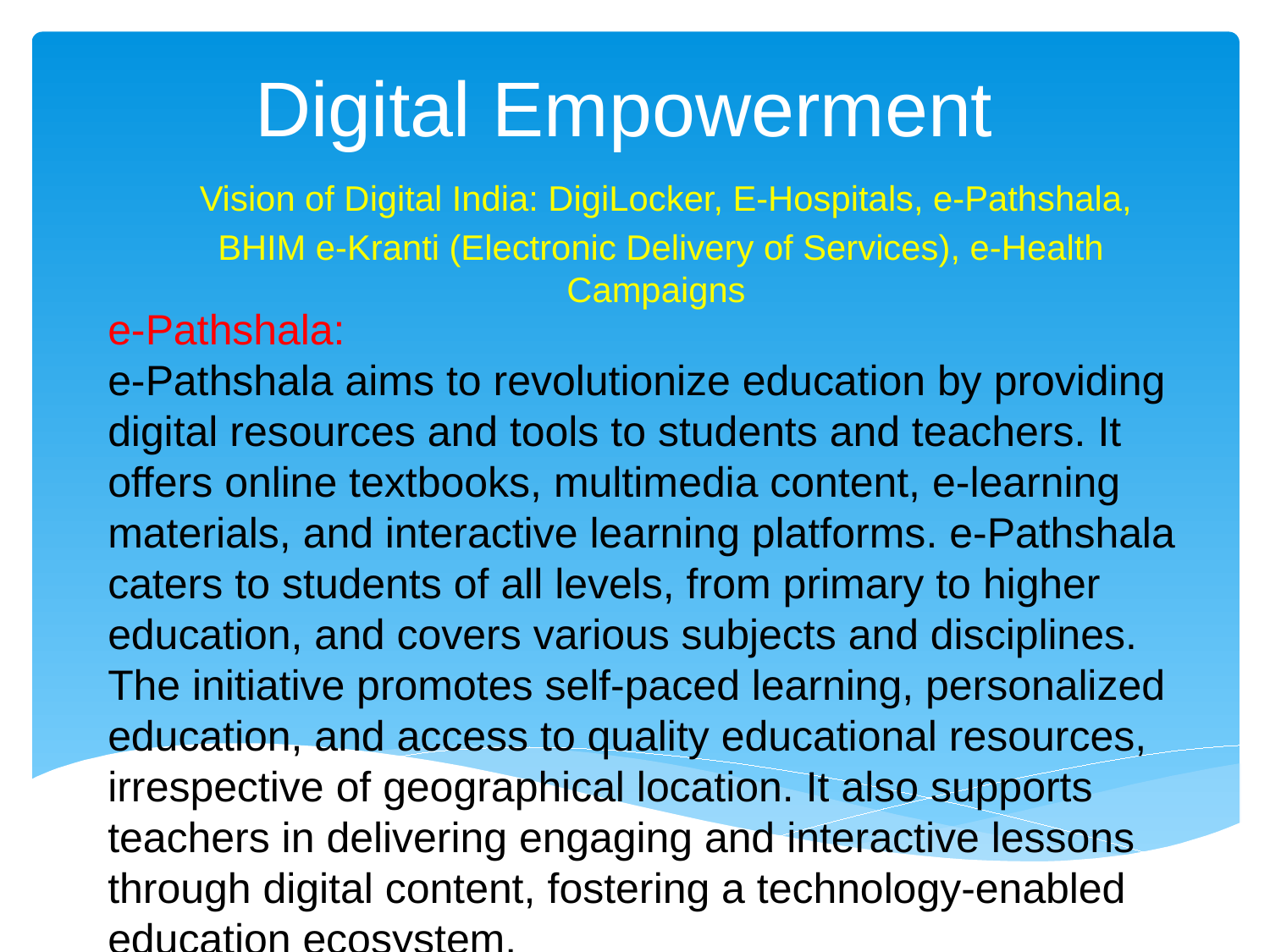

# Digital Empowerment
  Vision of Digital India: DigiLocker, E-Hospitals, e-Pathshala,
 BHIM e-Kranti (Electronic Delivery of Services), e-Health Campaigns
e-Pathshala:
e-Pathshala aims to revolutionize education by providing digital resources and tools to students and teachers. It offers online textbooks, multimedia content, e-learning materials, and interactive learning platforms. e-Pathshala caters to students of all levels, from primary to higher education, and covers various subjects and disciplines. The initiative promotes self-paced learning, personalized education, and access to quality educational resources, irrespective of geographical location. It also supports teachers in delivering engaging and interactive lessons through digital content, fostering a technology-enabled education ecosystem.